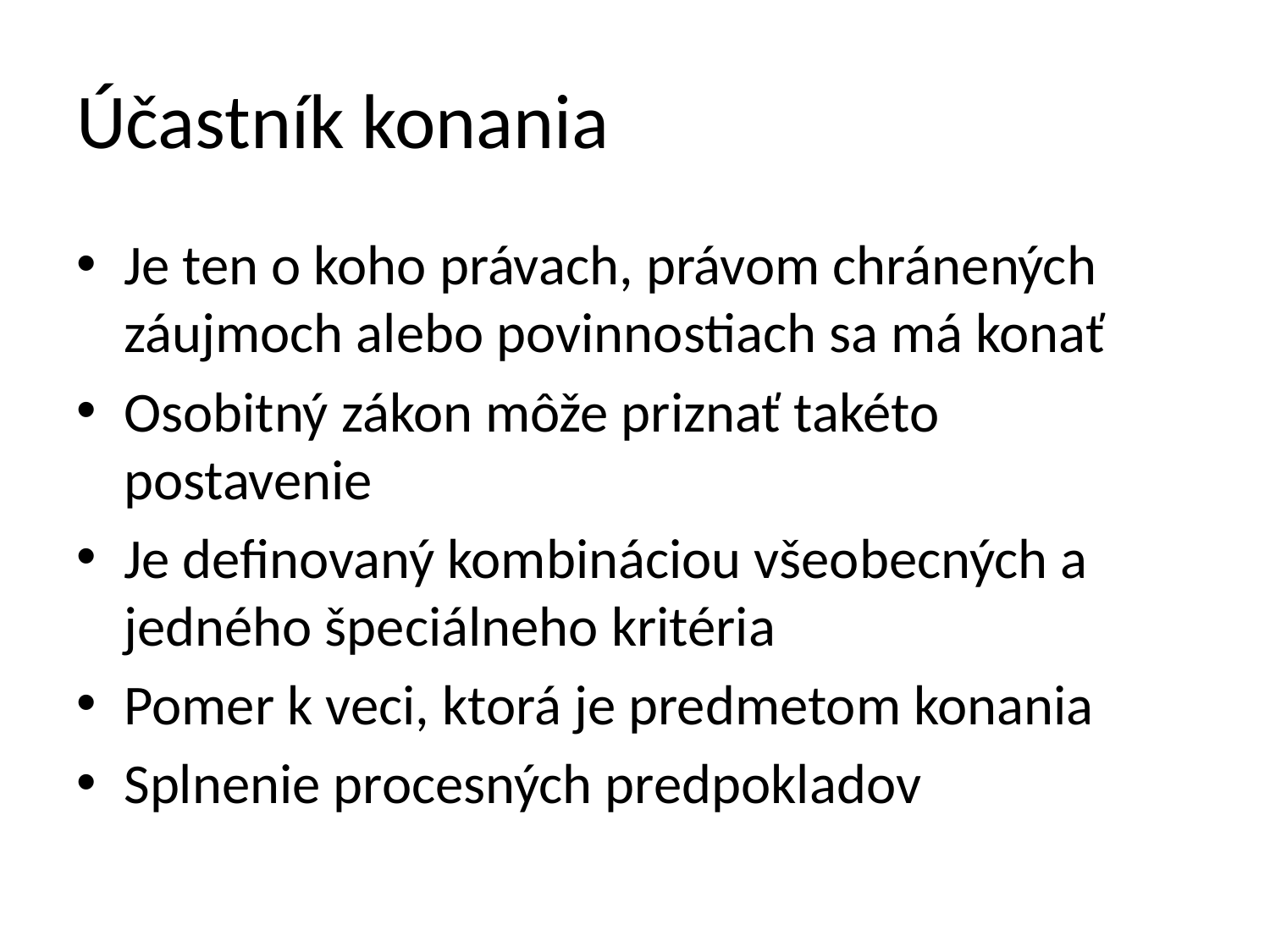

# Účastník konania
Je ten o koho právach, právom chránených záujmoch alebo povinnostiach sa má konať
Osobitný zákon môže priznať takéto postavenie
Je definovaný kombináciou všeobecných a jedného špeciálneho kritéria
Pomer k veci, ktorá je predmetom konania
Splnenie procesných predpokladov